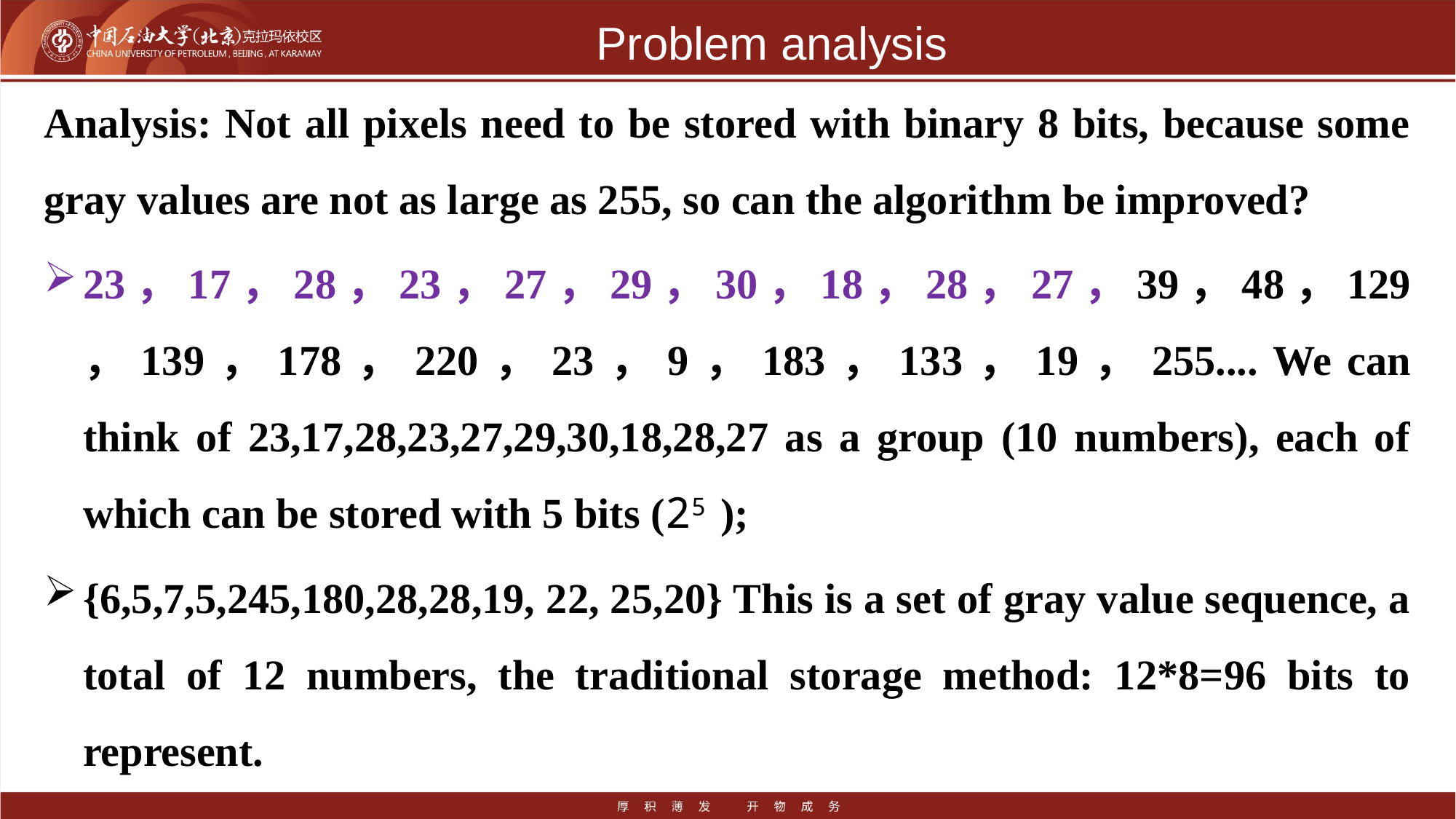

# Problem analysis
Analysis: Not all pixels need to be stored with binary 8 bits, because some gray values are not as large as 255, so can the algorithm be improved?
23，17，28，23，27，29，30，18，28，27，39，48，129 ，139，178，220，23，9，183，133，19，255.... We can think of 23,17,28,23,27,29,30,18,28,27 as a group (10 numbers), each of which can be stored with 5 bits (25 );
{6,5,7,5,245,180,28,28,19, 22, 25,20} This is a set of gray value sequence, a total of 12 numbers, the traditional storage method: 12*8=96 bits to represent.